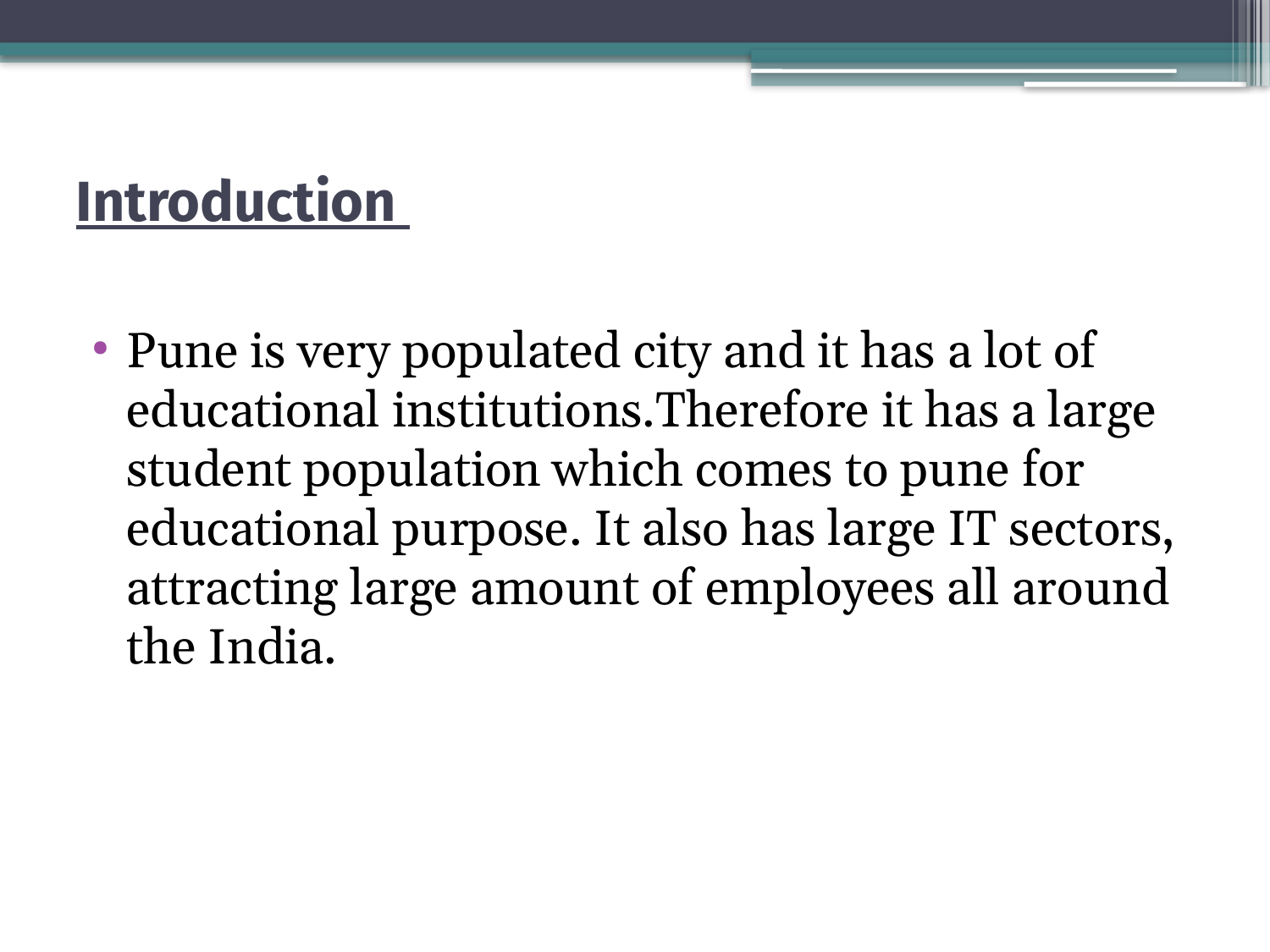

# Introduction
Pune is very populated city and it has a lot of educational institutions.Therefore it has a large student population which comes to pune for educational purpose. It also has large IT sectors, attracting large amount of employees all around the India.